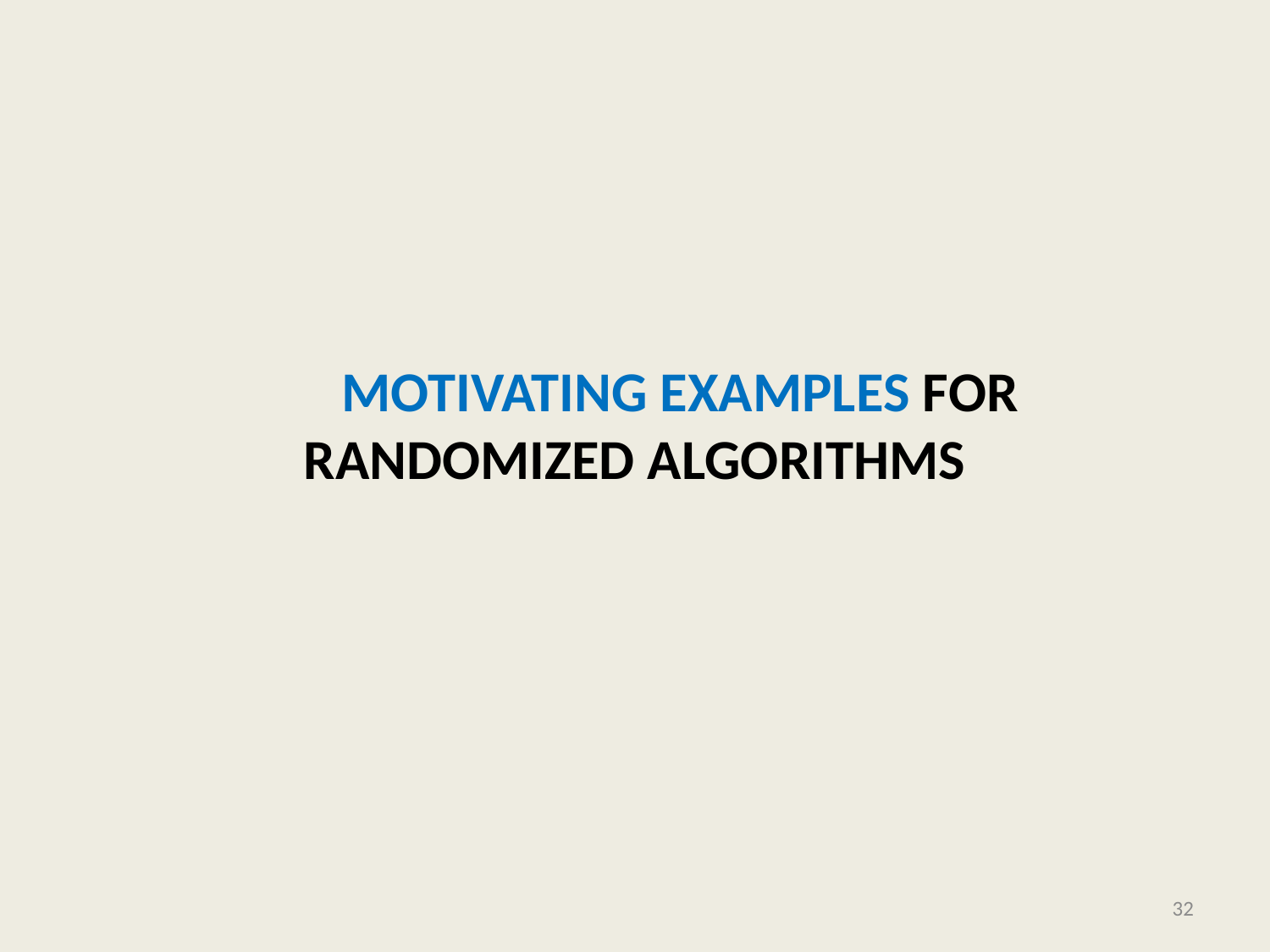

# MotivatiNG Examples for randomized Algorithms

32